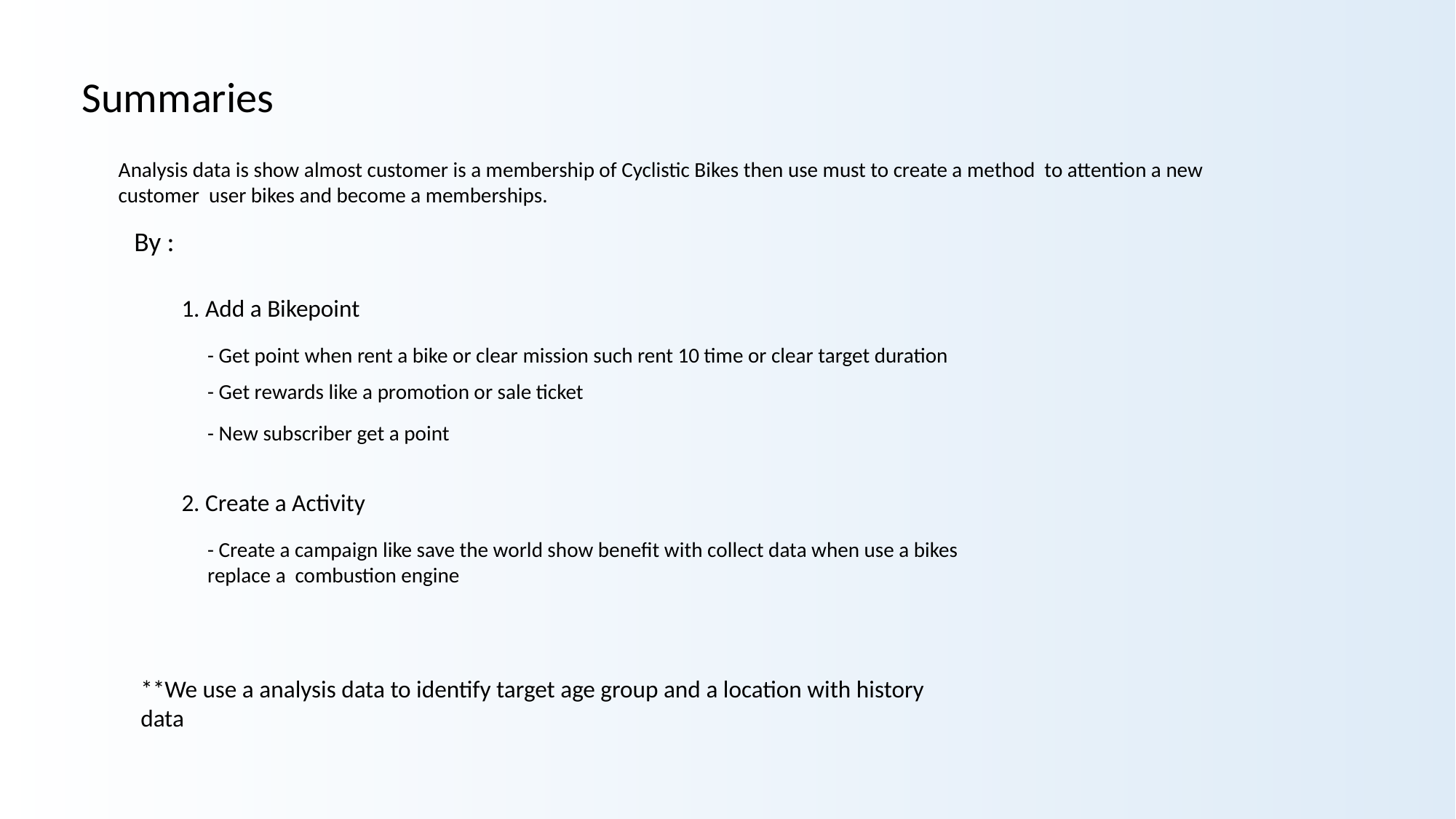

Summaries
Analysis data is show almost customer is a membership of Cyclistic Bikes then use must to create a method  to attention a new customer  user bikes and become a memberships.
By :
1. Add a Bikepoint
- Get point when rent a bike or clear mission such rent 10 time or clear target duration
- Get rewards like a promotion or sale ticket
- New subscriber get a point
2. Create a Activity
- Create a campaign like save the world show benefit with collect data when use a bikes replace a  combustion engine

**We use a analysis data to identify target age group and a location with history data